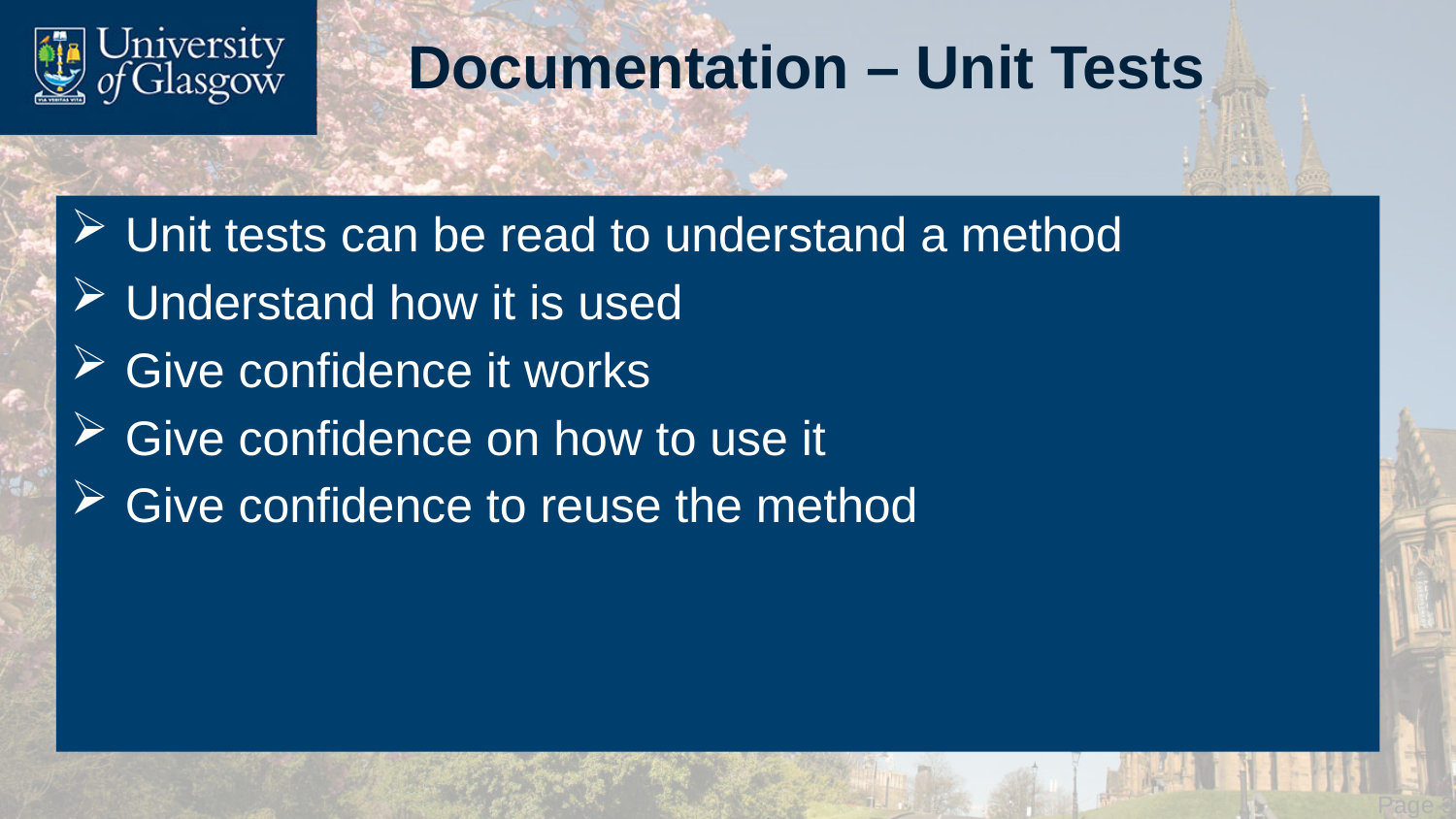

# Documentation – Unit Tests
Unit tests can be read to understand a method
Understand how it is used
Give confidence it works
Give confidence on how to use it
Give confidence to reuse the method

 Page 30